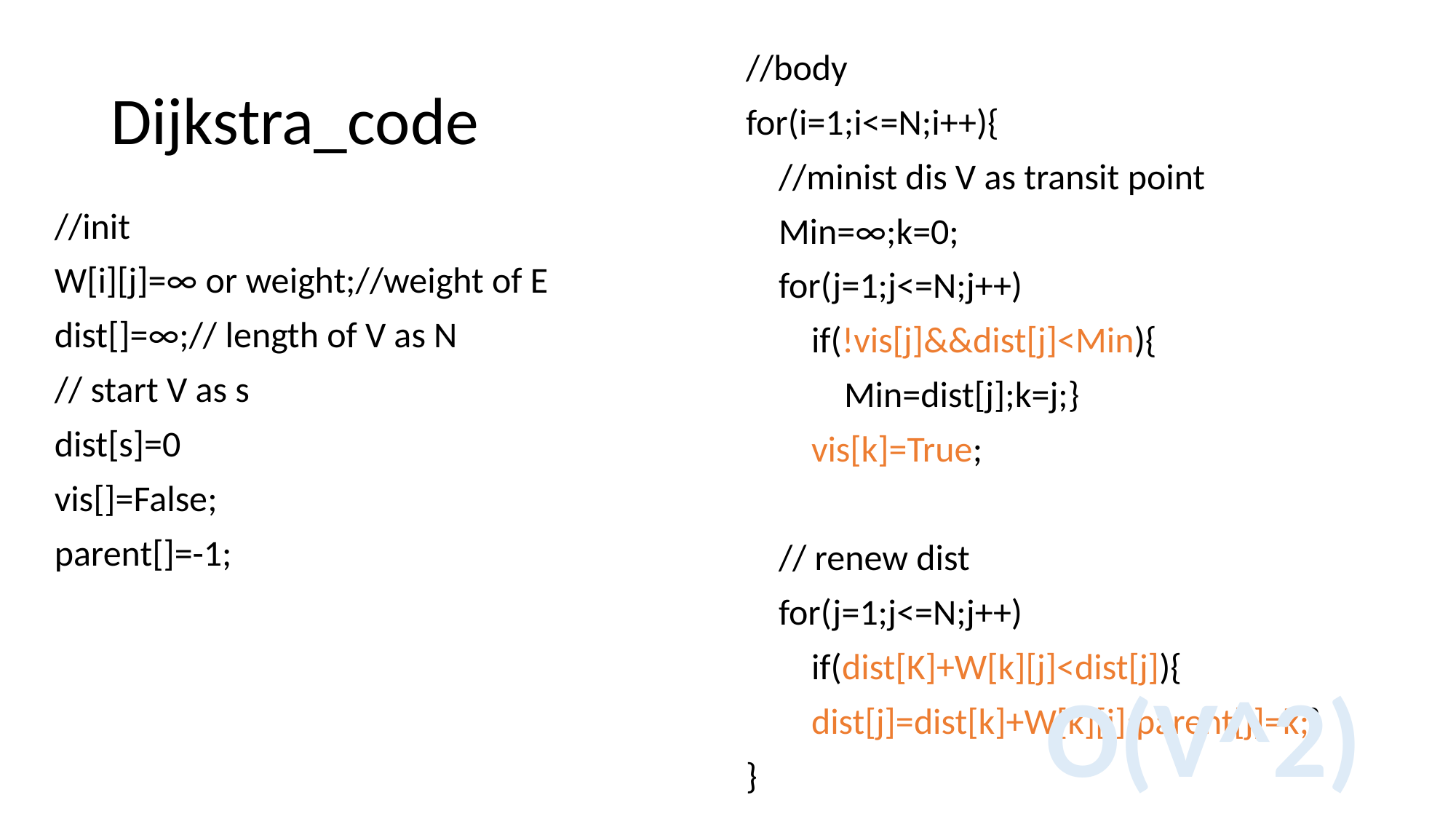

# Dijkstra_code
//body
for(i=1;i<=N;i++){
    //minist dis V as transit point
    Min=∞;k=0;
    for(j=1;j<=N;j++)
        if(!vis[j]&&dist[j]<Min){
            Min=dist[j];k=j;}
        vis[k]=True;

    // renew dist
    for(j=1;j<=N;j++)
        if(dist[K]+W[k][j]<dist[j]){
        dist[j]=dist[k]+W[k][j];parent[j]=k;}
}
//init
W[i][j]=∞ or weight;//weight of E
dist[]=∞;// length of V as N
// start V as s
dist[s]=0
vis[]=False;
parent[]=-1;

O(V^2)